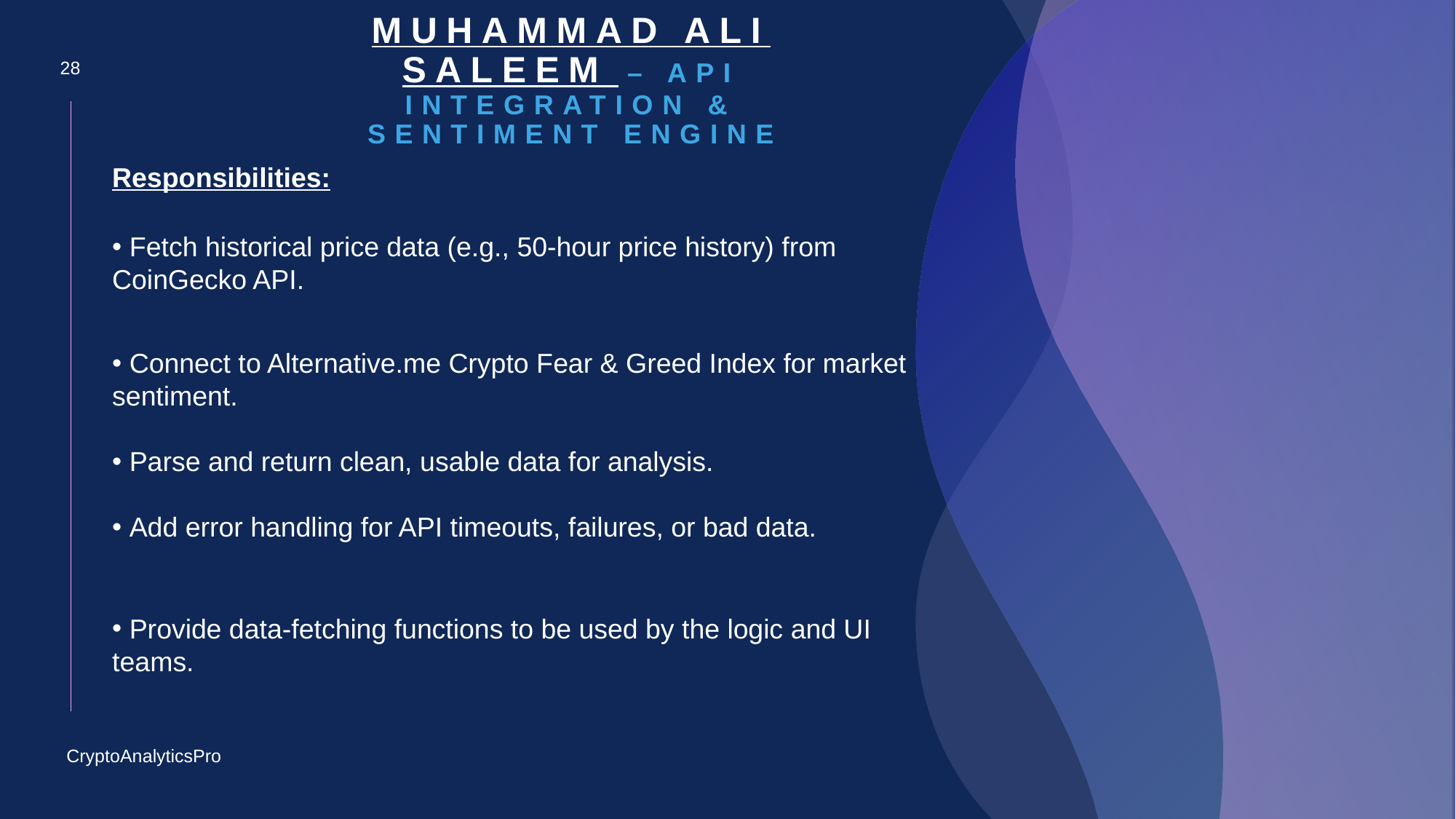

28
# Muhammad Ali Saleem – API Integration & Sentiment Engine
Responsibilities:
 Fetch historical price data (e.g., 50-hour price history) from CoinGecko API.

 Connect to Alternative.me Crypto Fear & Greed Index for market sentiment.
 Parse and return clean, usable data for analysis.
 Add error handling for API timeouts, failures, or bad data.

 Provide data-fetching functions to be used by the logic and UI teams.
CryptoAnalyticsPro